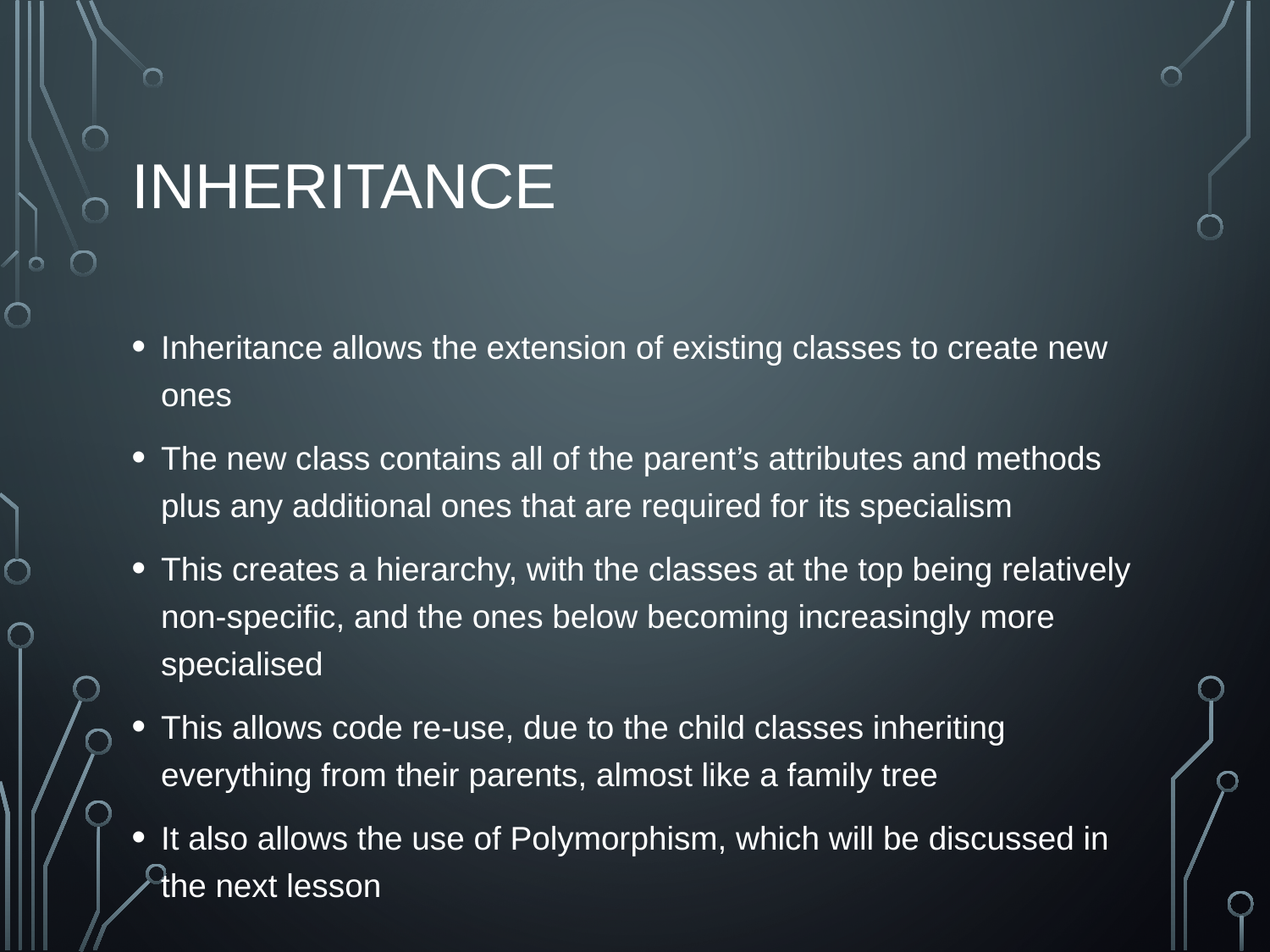

# inheritance
Inheritance allows the extension of existing classes to create new ones
The new class contains all of the parent’s attributes and methods plus any additional ones that are required for its specialism
This creates a hierarchy, with the classes at the top being relatively non-specific, and the ones below becoming increasingly more specialised
This allows code re-use, due to the child classes inheriting everything from their parents, almost like a family tree
It also allows the use of Polymorphism, which will be discussed in the next lesson